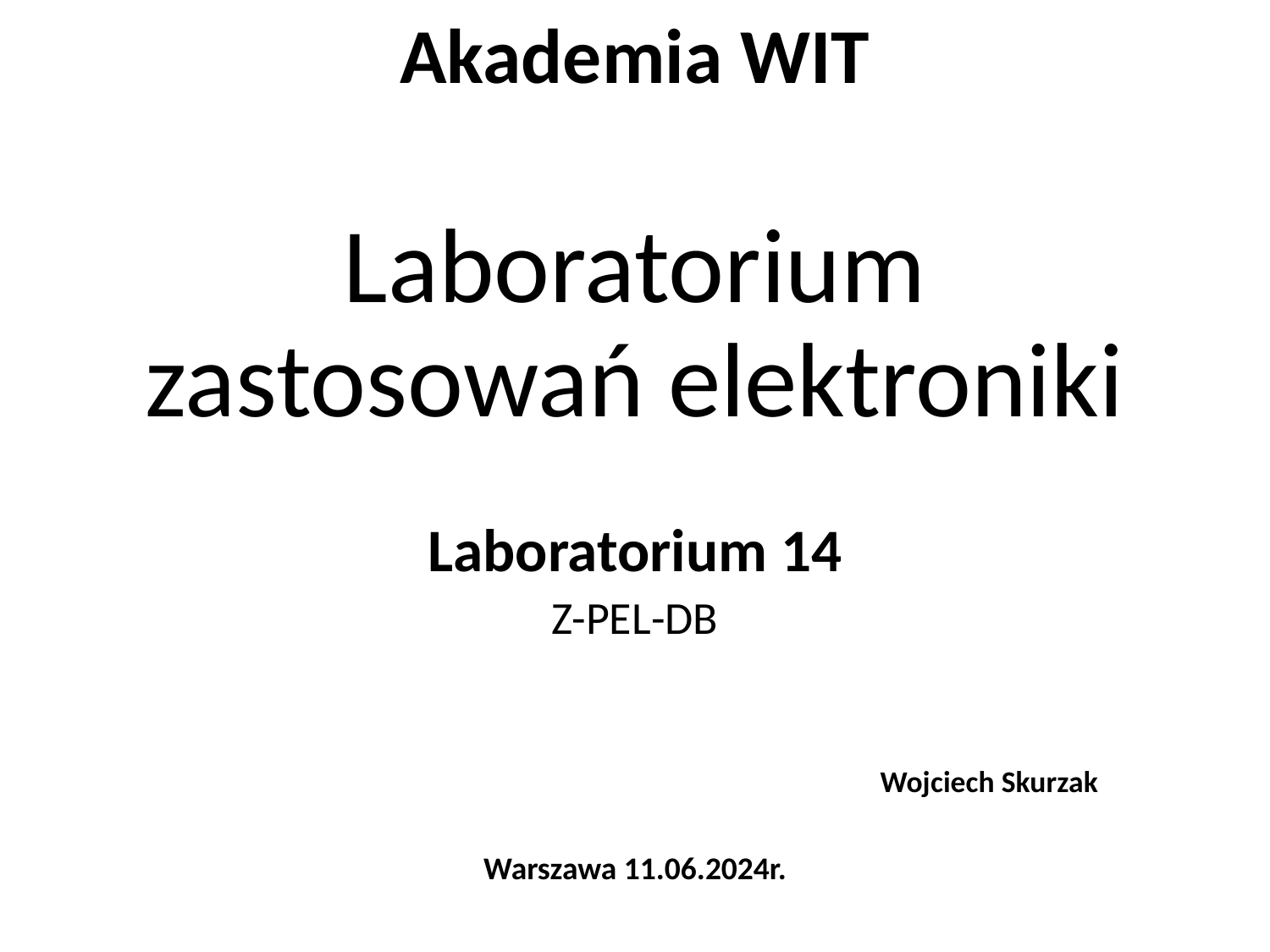

Akademia WIT
# Laboratorium zastosowań elektroniki

Laboratorium 14
Z-PEL-DB

Wojciech Skurzak
Warszawa 11.06.2024r.